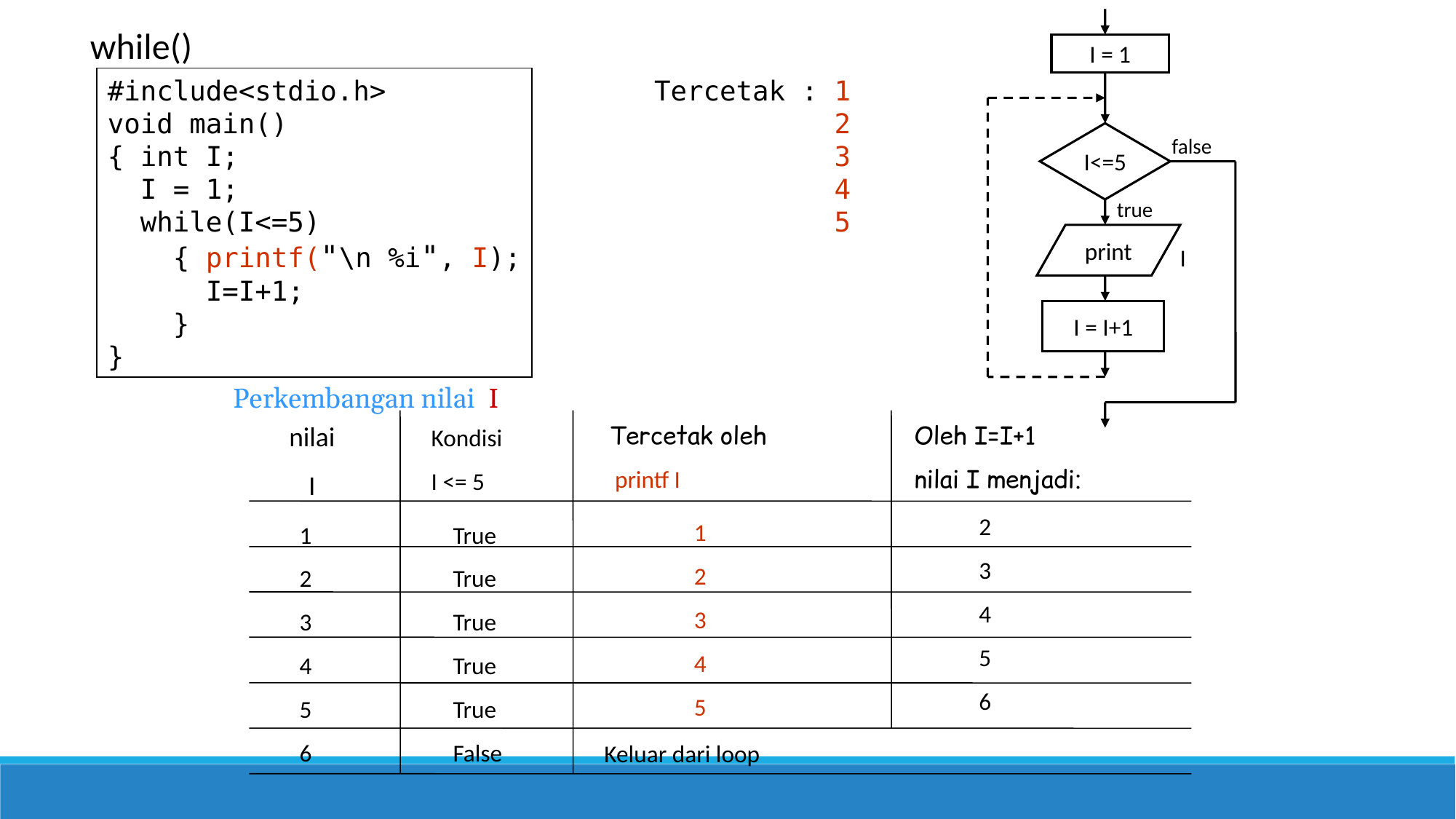

I = 1

I<=5
false

true

print
I

I = I+1

while()
#include<stdio.h>
void main()
{ int I;
  I = 1;
  while(I<=5)
    { printf("\n %i", I);
      I=I+1;
    }
}
Tercetak : 1
           2
           3
           4
           5
Perkembangan nilai  I
nilai
I
Tercetak oleh
 printf I
Oleh I=I+1
nilai I menjadi:
Kondisi
I <= 5

2
3
4
5
6
1
2
3
4
5
1
2
3
4
5
6
True
True
True
True
True
False

Keluar dari loop